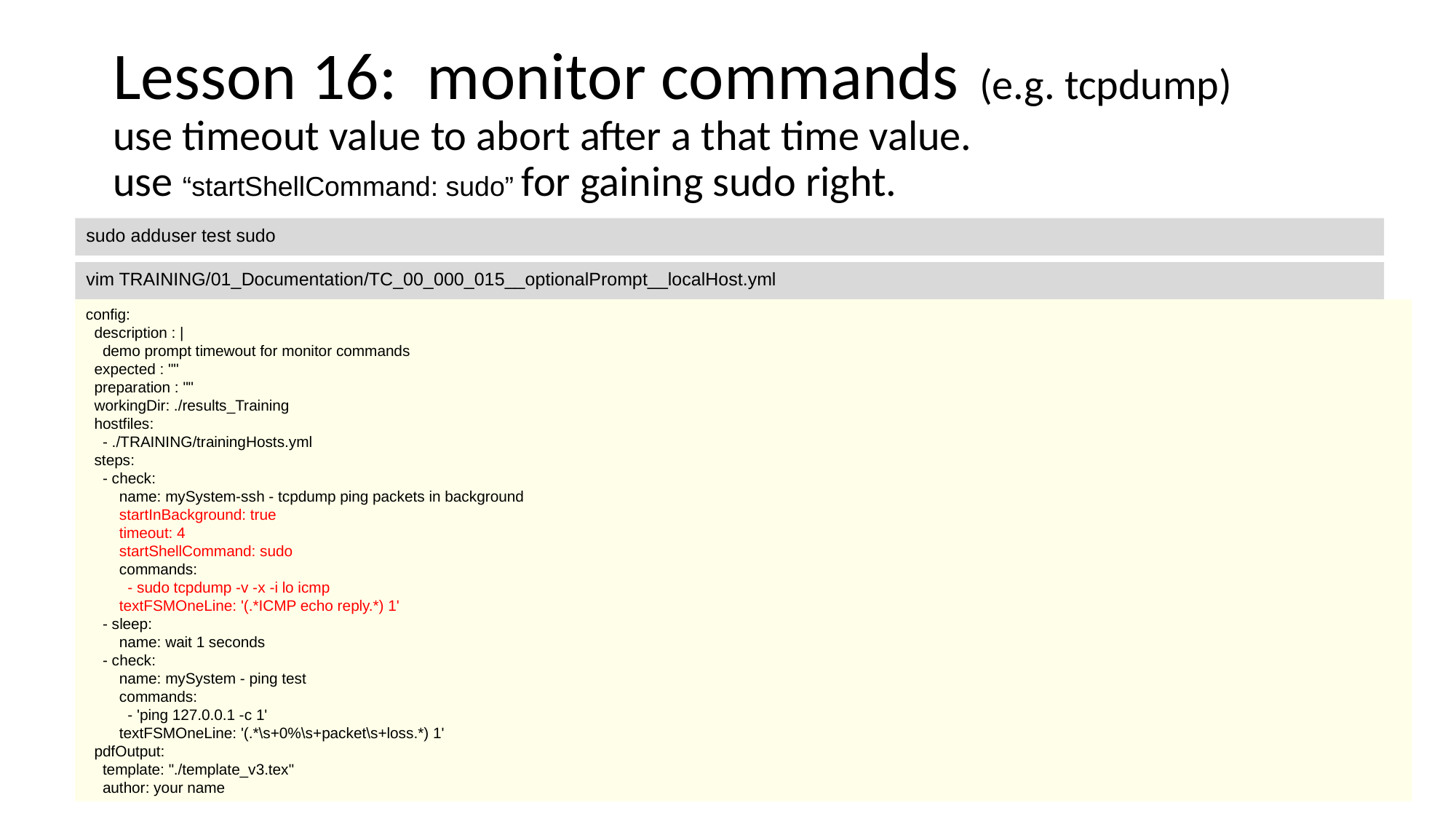

# Lesson 16:  monitor commands  (e.g. tcpdump) use timeout value to abort after a that time value. use “startShellCommand: sudo” for gaining sudo right.
sudo adduser test sudo
vim TRAINING/01_Documentation/TC_00_000_015__optionalPrompt__localHost.yml
config:
  description : |
    demo prompt timewout for monitor commands
  expected : ""
  preparation : ""
  workingDir: ./results_Training
  hostfiles:
    - ./TRAINING/trainingHosts.yml
  steps:
    - check:
        name: mySystem-ssh - tcpdump ping packets in background
        startInBackground: true
        timeout: 4
        startShellCommand: sudo
        commands:
          - sudo tcpdump -v -x -i lo icmp
        textFSMOneLine: '(.*ICMP echo reply.*) 1'
    - sleep:
        name: wait 1 seconds
    - check:
        name: mySystem - ping test
        commands:
          - 'ping 127.0.0.1 -c 1'
        textFSMOneLine: '(.*\s+0%\s+packet\s+loss.*) 1'
  pdfOutput:
    template: "./template_v3.tex"
    author: your name